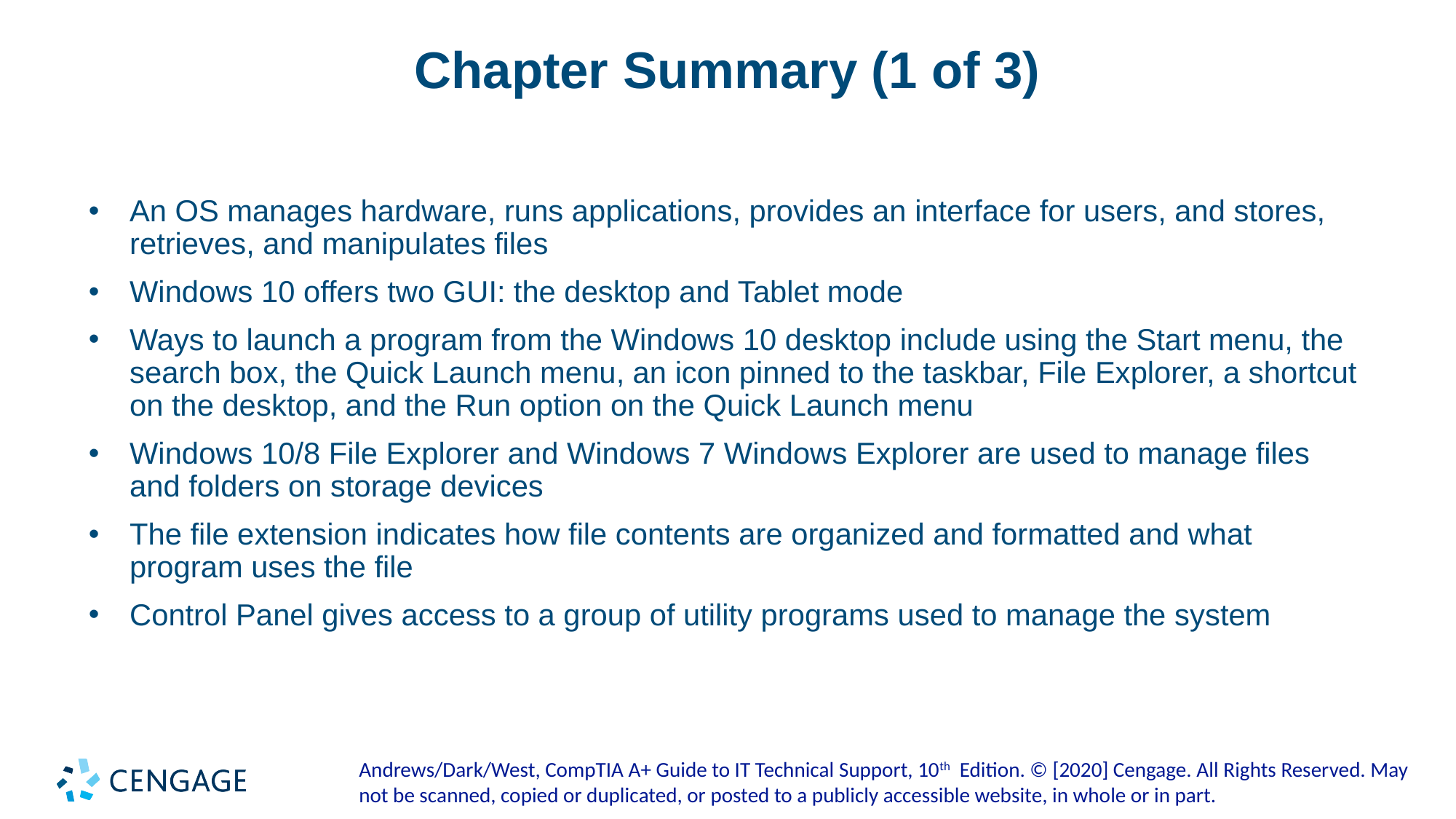

# Chapter Summary (1 of 3)
An OS manages hardware, runs applications, provides an interface for users, and stores, retrieves, and manipulates files
Windows 10 offers two GUI: the desktop and Tablet mode
Ways to launch a program from the Windows 10 desktop include using the Start menu, the search box, the Quick Launch menu, an icon pinned to the taskbar, File Explorer, a shortcut on the desktop, and the Run option on the Quick Launch menu
Windows 10/8 File Explorer and Windows 7 Windows Explorer are used to manage files and folders on storage devices
The file extension indicates how file contents are organized and formatted and what program uses the file
Control Panel gives access to a group of utility programs used to manage the system